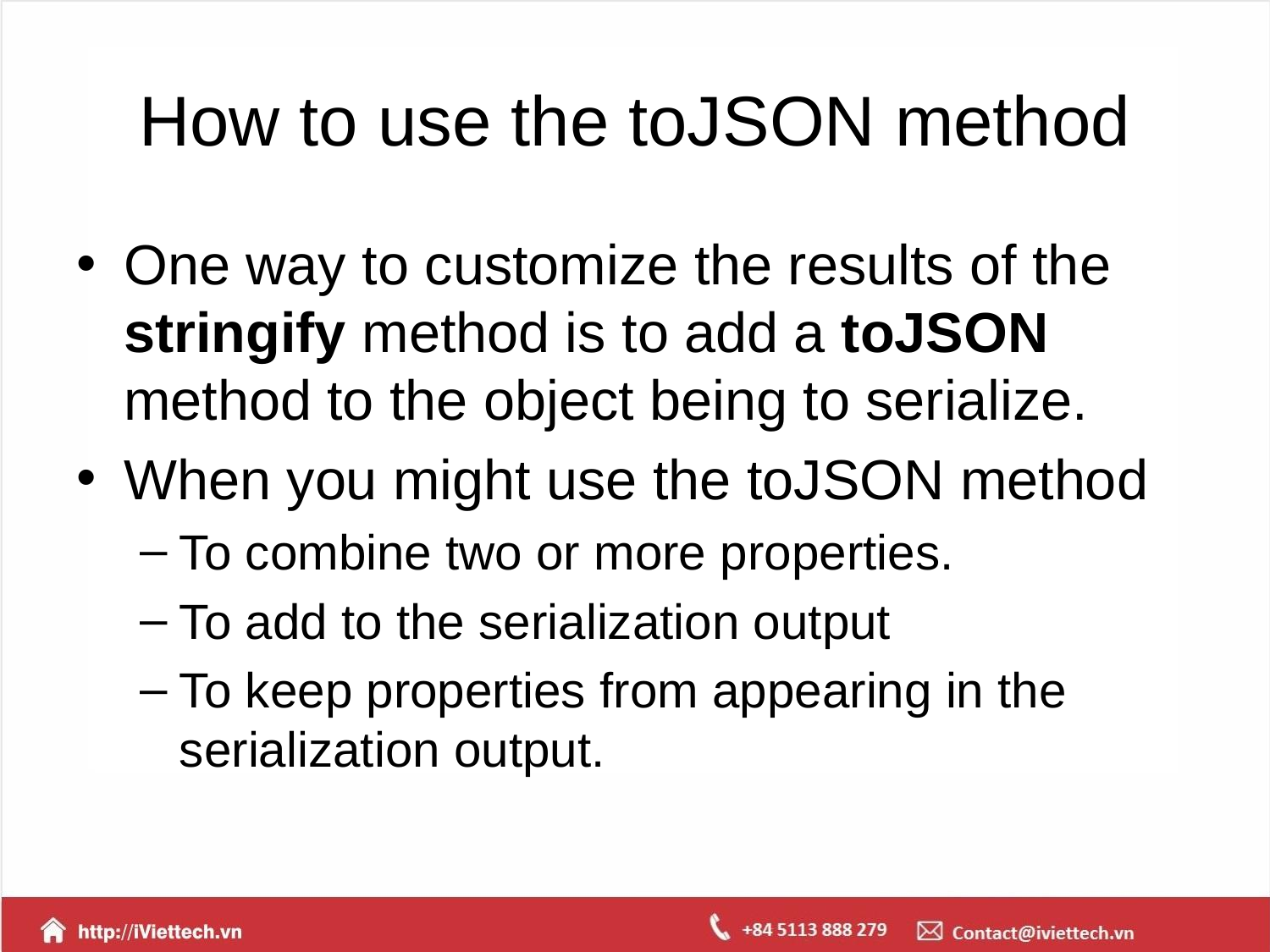

# How to use the toJSON method
One way to customize the results of the stringify method is to add a toJSON method to the object being to serialize.
When you might use the toJSON method
To combine two or more properties.
To add to the serialization output
To keep properties from appearing in the serialization output.